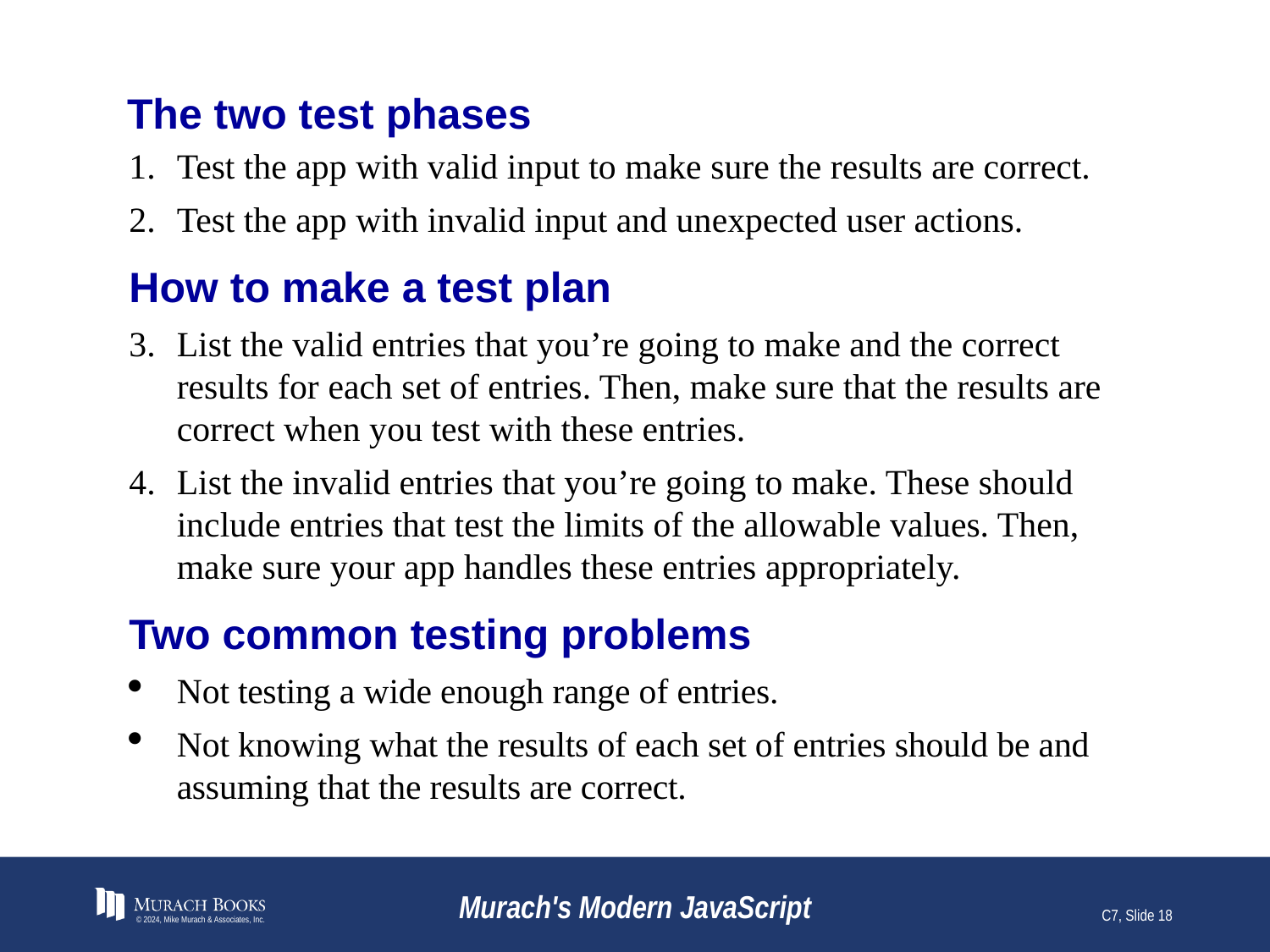

# The two test phases
Test the app with valid input to make sure the results are correct.
Test the app with invalid input and unexpected user actions.
How to make a test plan
List the valid entries that you’re going to make and the correct results for each set of entries. Then, make sure that the results are correct when you test with these entries.
List the invalid entries that you’re going to make. These should include entries that test the limits of the allowable values. Then, make sure your app handles these entries appropriately.
Two common testing problems
Not testing a wide enough range of entries.
Not knowing what the results of each set of entries should be and assuming that the results are correct.

© 2024, Mike Murach & Associates, Inc.
Murach's Modern JavaScript

C7, Slide 18